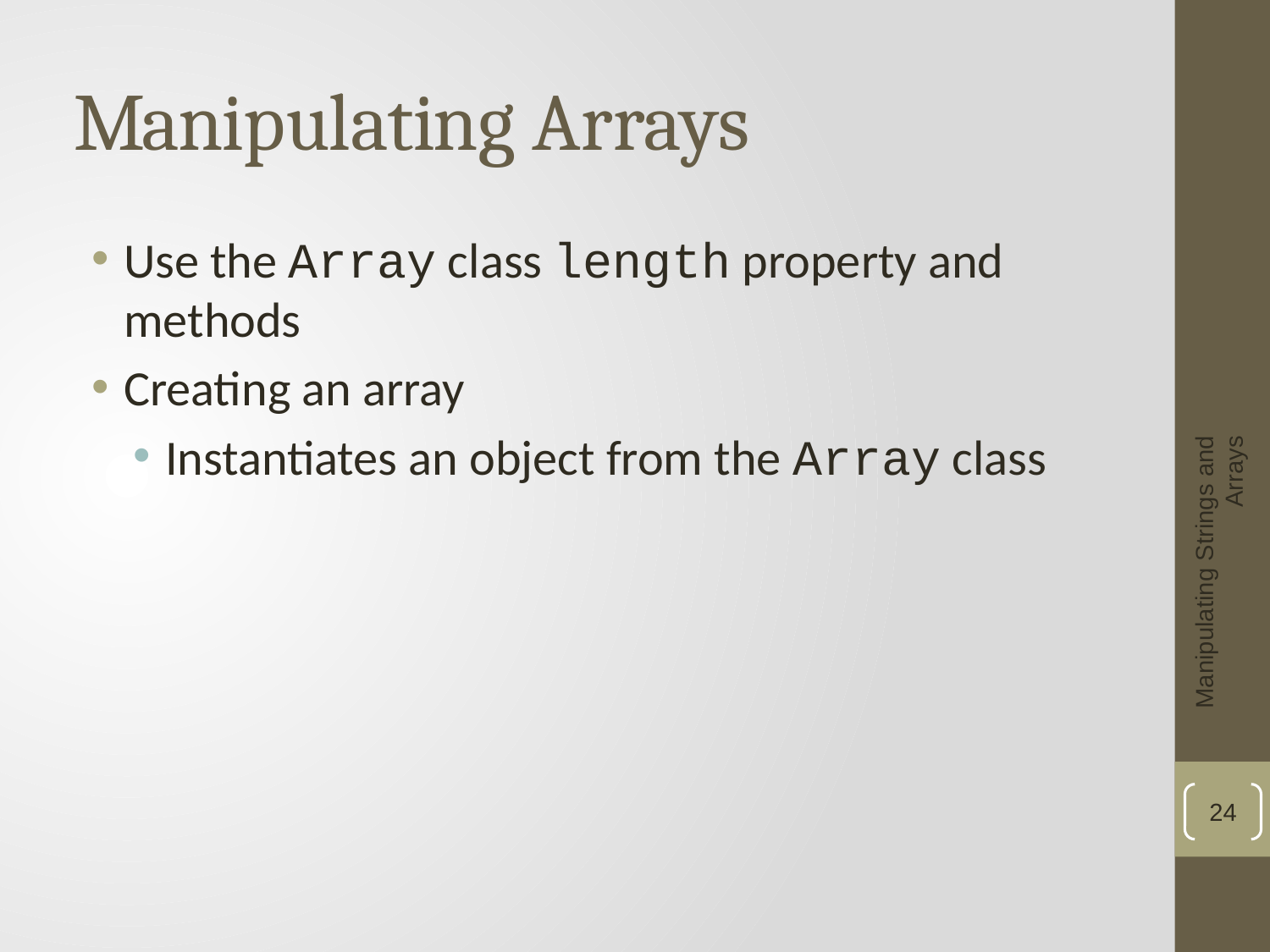

# Manipulating Arrays
Use the Array class length property and methods
Creating an array
Instantiates an object from the Array class
Manipulating Strings and Arrays
24